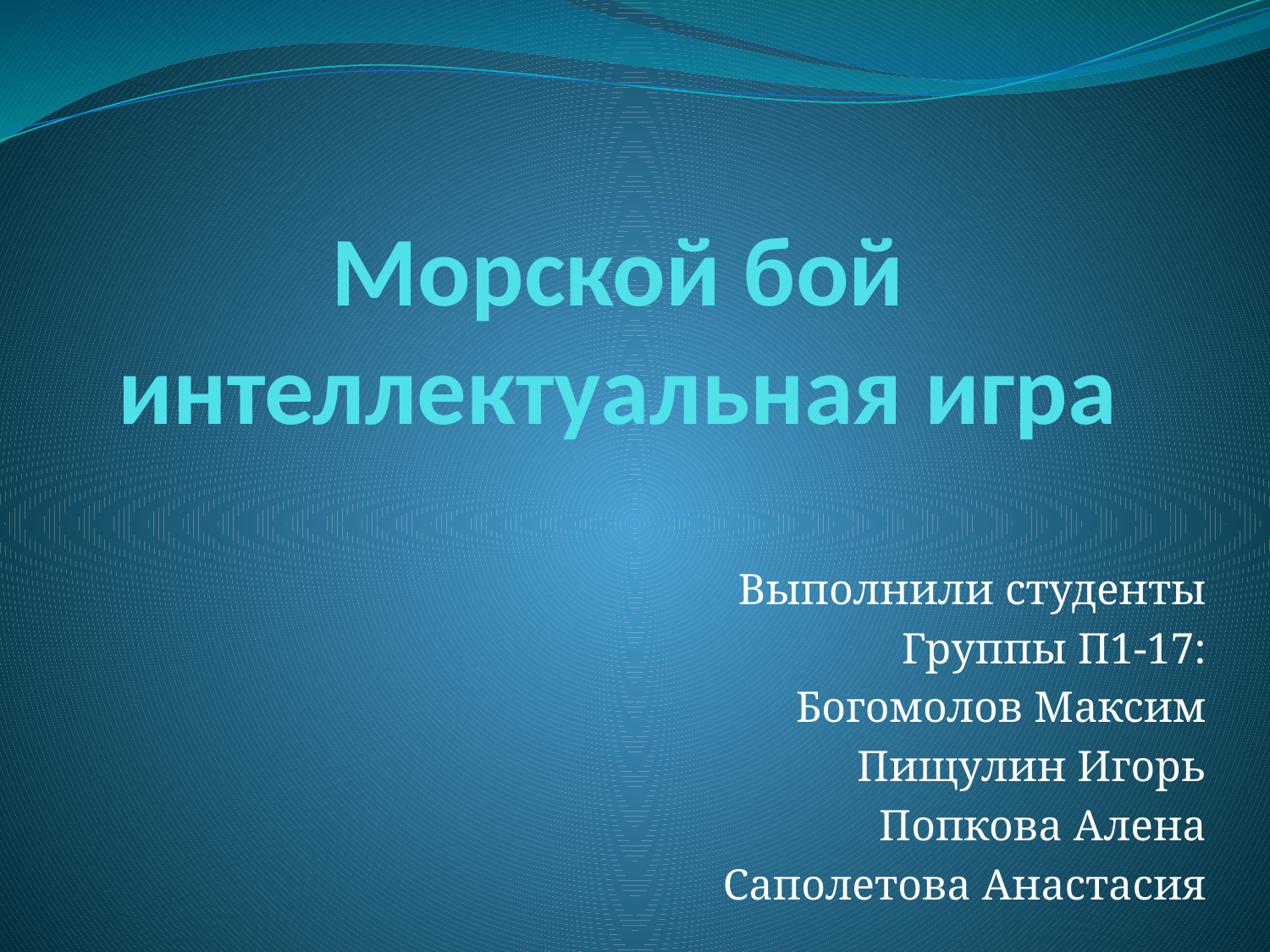

# Морской бой интеллектуальная игра
Выполнили студенты
Группы П1-17:
Богомолов Максим
Пищулин Игорь
Попкова Алена
Саполетова Анастасия